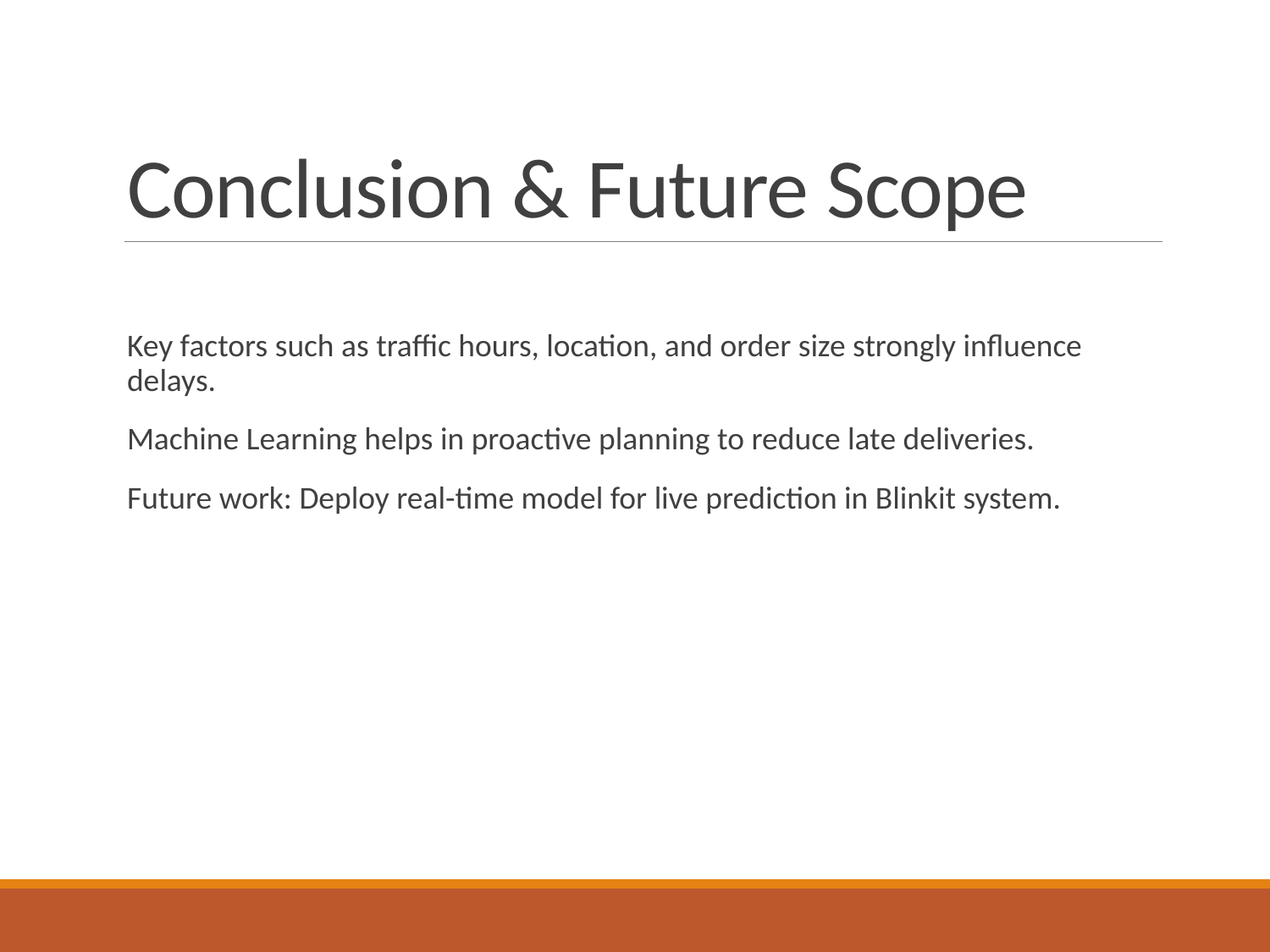

# Conclusion & Future Scope

Key factors such as traffic hours, location, and order size strongly influence delays.
Machine Learning helps in proactive planning to reduce late deliveries.
Future work: Deploy real-time model for live prediction in Blinkit system.